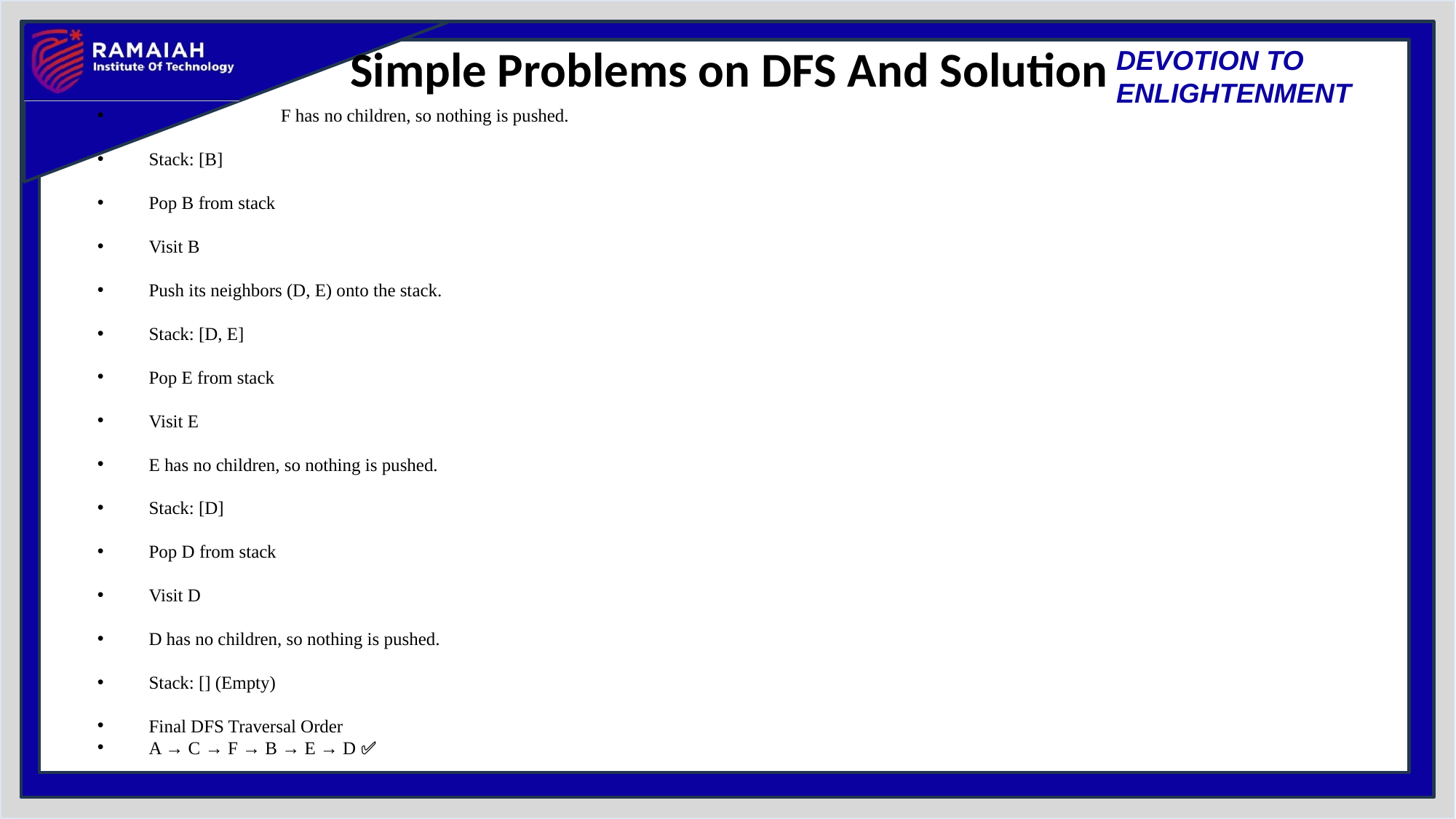

# Simple Problems on DFS And Solution
                             F has no children, so nothing is pushed.

Stack: [B]

Pop B from stack

Visit B

Push its neighbors (D, E) onto the stack.

Stack: [D, E]

Pop E from stack

Visit E

E has no children, so nothing is pushed.

Stack: [D]

Pop D from stack

Visit D

D has no children, so nothing is pushed.

Stack: [] (Empty)

Final DFS Traversal Order
A → C → F → B → E → D ✅